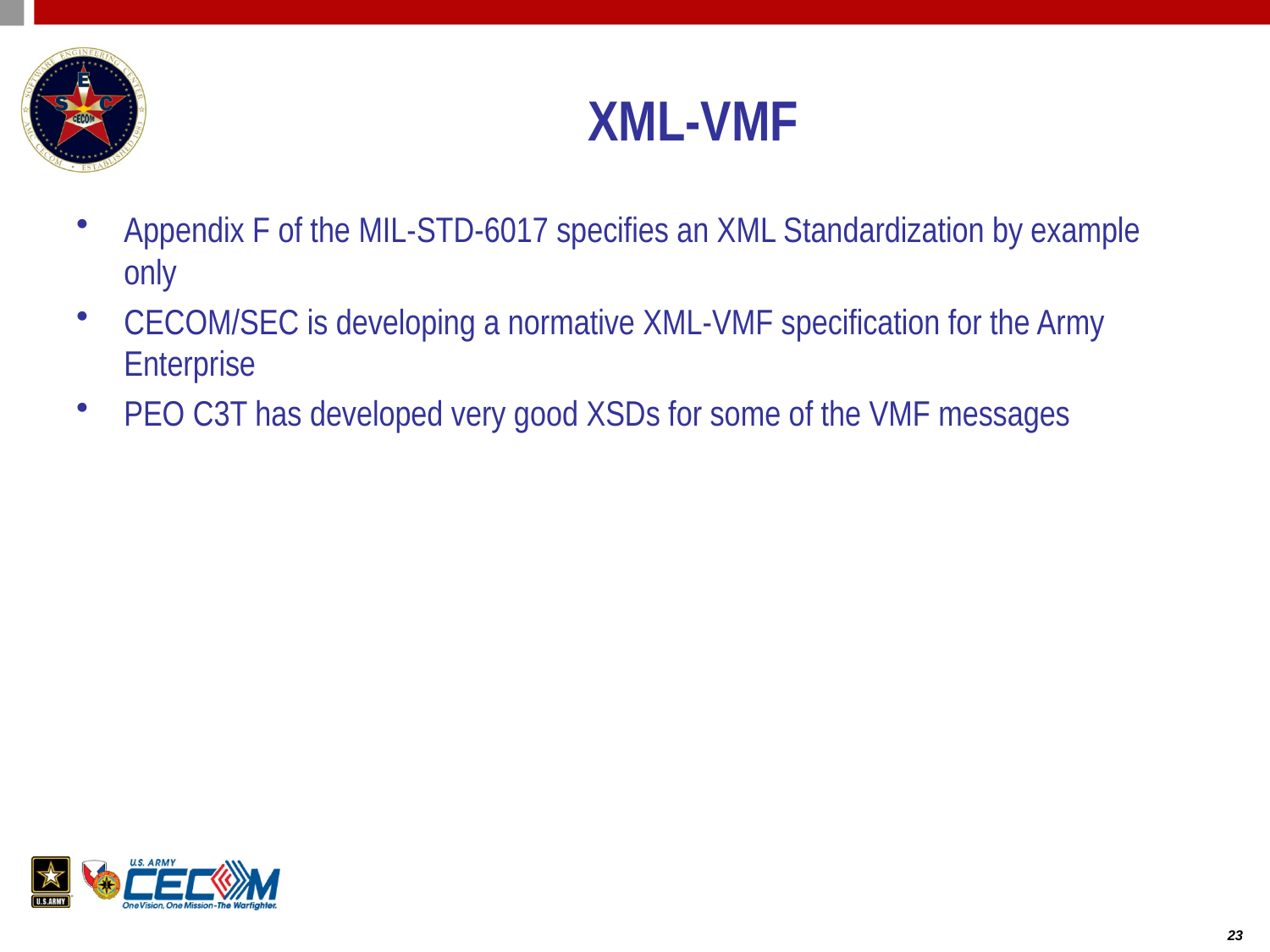

# XML-VMF
Appendix F of the MIL-STD-6017 specifies an XML Standardization by example only
CECOM/SEC is developing a normative XML-VMF specification for the Army Enterprise
PEO C3T has developed very good XSDs for some of the VMF messages

23